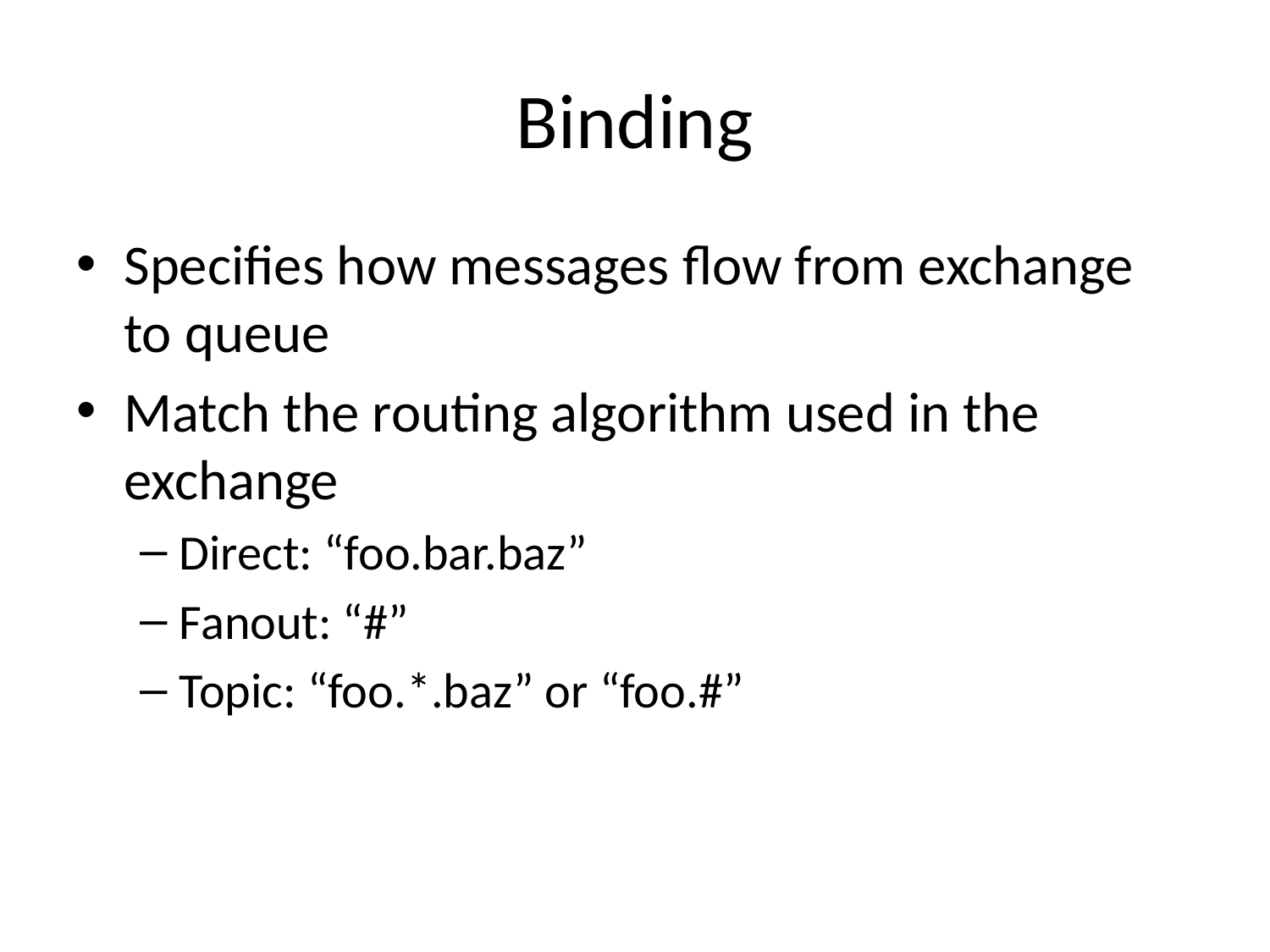

# Binding
Specifies how messages flow from exchange to queue
Match the routing algorithm used in the exchange
Direct: “foo.bar.baz”
Fanout: “#”
Topic: “foo.*.baz” or “foo.#”